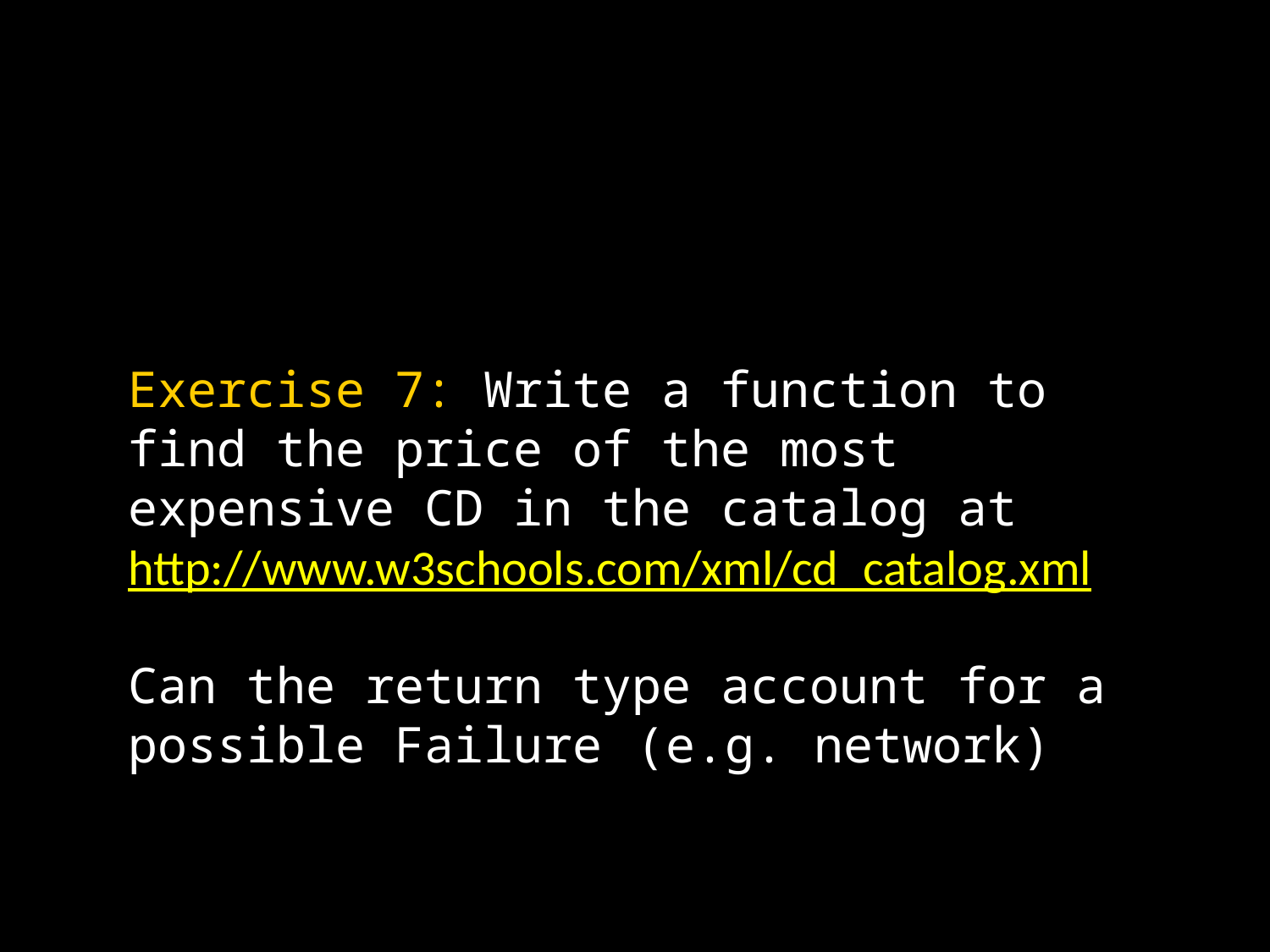

Exercise 7: Write a function to find the price of the most expensive CD in the catalog at http://www.w3schools.com/xml/cd_catalog.xml

Can the return type account for a possible Failure	(e.g. network)